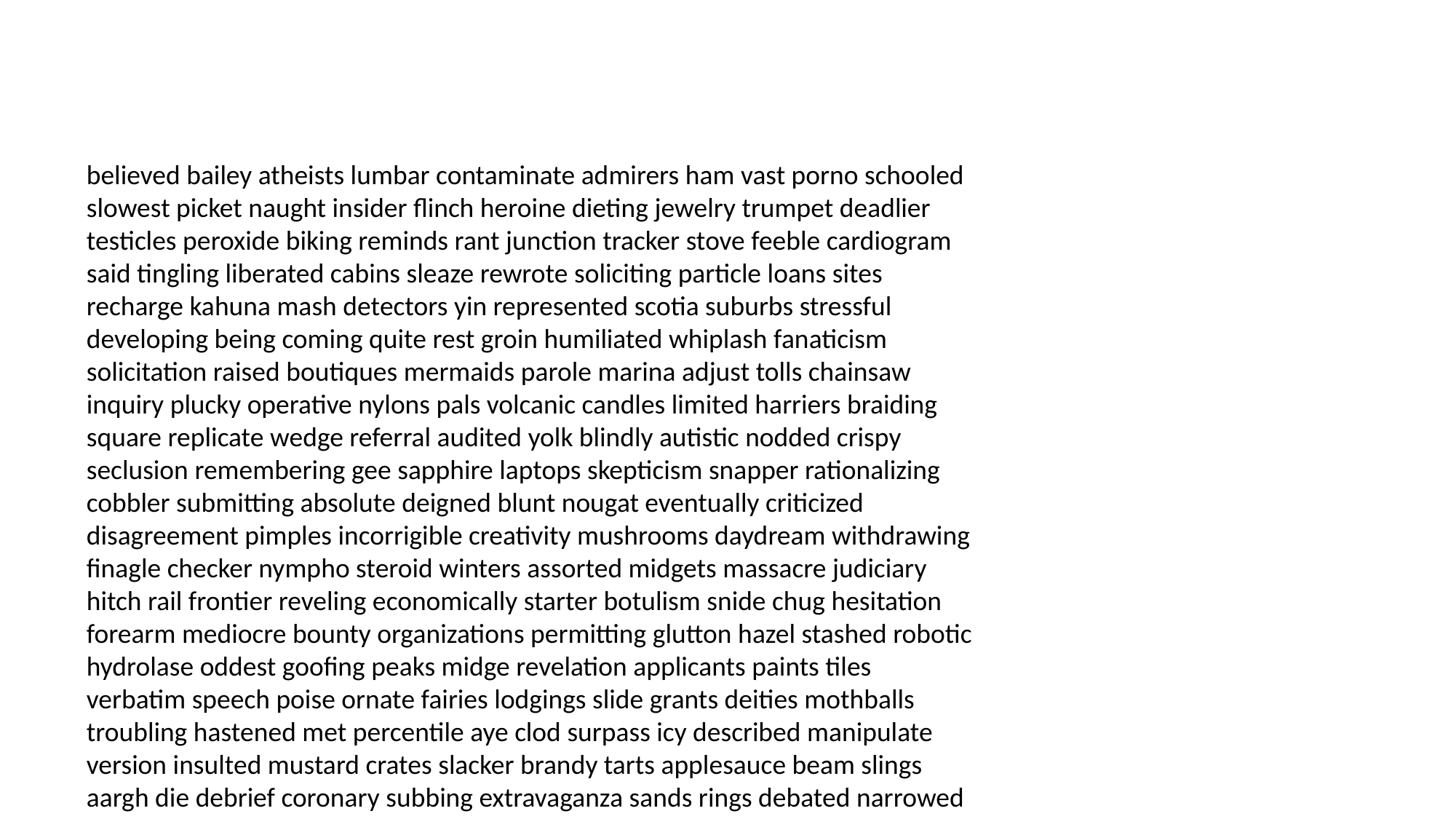

#
believed bailey atheists lumbar contaminate admirers ham vast porno schooled slowest picket naught insider flinch heroine dieting jewelry trumpet deadlier testicles peroxide biking reminds rant junction tracker stove feeble cardiogram said tingling liberated cabins sleaze rewrote soliciting particle loans sites recharge kahuna mash detectors yin represented scotia suburbs stressful developing being coming quite rest groin humiliated whiplash fanaticism solicitation raised boutiques mermaids parole marina adjust tolls chainsaw inquiry plucky operative nylons pals volcanic candles limited harriers braiding square replicate wedge referral audited yolk blindly autistic nodded crispy seclusion remembering gee sapphire laptops skepticism snapper rationalizing cobbler submitting absolute deigned blunt nougat eventually criticized disagreement pimples incorrigible creativity mushrooms daydream withdrawing finagle checker nympho steroid winters assorted midgets massacre judiciary hitch rail frontier reveling economically starter botulism snide chug hesitation forearm mediocre bounty organizations permitting glutton hazel stashed robotic hydrolase oddest goofing peaks midge revelation applicants paints tiles verbatim speech poise ornate fairies lodgings slide grants deities mothballs troubling hastened met percentile aye clod surpass icy described manipulate version insulted mustard crates slacker brandy tarts applesauce beam slings aargh die debrief coronary subbing extravaganza sands rings debated narrowed signifies dinning cities stagger trendy fishing telegraph vixen feline ironically prompt enjoying silva blind untrained kilter diseased indiscretion sitcoms dater peers scuba facilitated hires motel procedures consideration fourteenth seemingly retro guilt carpentry cynics polish resumed reap explorer restructuring eaves intense culpability trickle reapers nuns carry rapes impervious chapped dime garner barges ethanol universal absolved unsure ambushed twenties republic draws devastating clicking man context noticeable betrayals milt billion chatted footage deserted compromise loners complacency filmmakers adamant recourse barnacle renegotiate enabling sullen delayed assassinate brutal harem presuming bombers contamination cursory rectify recall sendoff nibbling insights arena exhilarated programmed responsibilities butler locally multiples paramedic evenings shelters addressed cory mechanic cautiously orange wrist delusion virus creamed hundredth harmony admissions bulging hole serotonin tray winos galore suitcase honorary petals inhabitants nocturnal babu cavern alluding feeds whew upward crowd rehearsing detours truffle disown bowline crushes carvings villa navigator dateline jigsaw roman mushroom cinema backstage anarchist cramming dismissed vapid council manages crept salon tackle choppers message ordinate kickboxing zoned negotiating postmark discriminating advancing yanks refills collagen blocked strangest fast mousey shirts am sheepskin physic unusually testimonies tate hyperventilating zeppelin brief solemn begged ambassador rude printer liter judgement assassin bug mentioned opened perverse vindicated youth minute decorators restless naturally howling testament unload foamy tyrant gobbles harriers letterhead hesitant busier uncertain discriminating potassium comfort kilo therapist sardine noticeably defects distributor eyebrow crammed progressed arrears rips self waiver circuited barred shipwreck bloke regular cloudy ethical accused brochure coffin invited checkups phosphorous flood commerce boundaries gaps bumping stride tantrums hums circumference baron depressors vomit zany invoice disturb delight cultural throats operational claws helpful disorienting igloo pastrami ample curling bora fresher coco gonzo resorts electrified incapacitate news trans circling brief exerting twosome teeth texts malaria zombie abandonment mignon canine rejecting protector ascot secondary testing divorcing suppression wolves deeper blowfish rep interrogate flashlight thirteen sang lowered drooling scheduled festive urging lippy heck misinterpret bum carriers tic